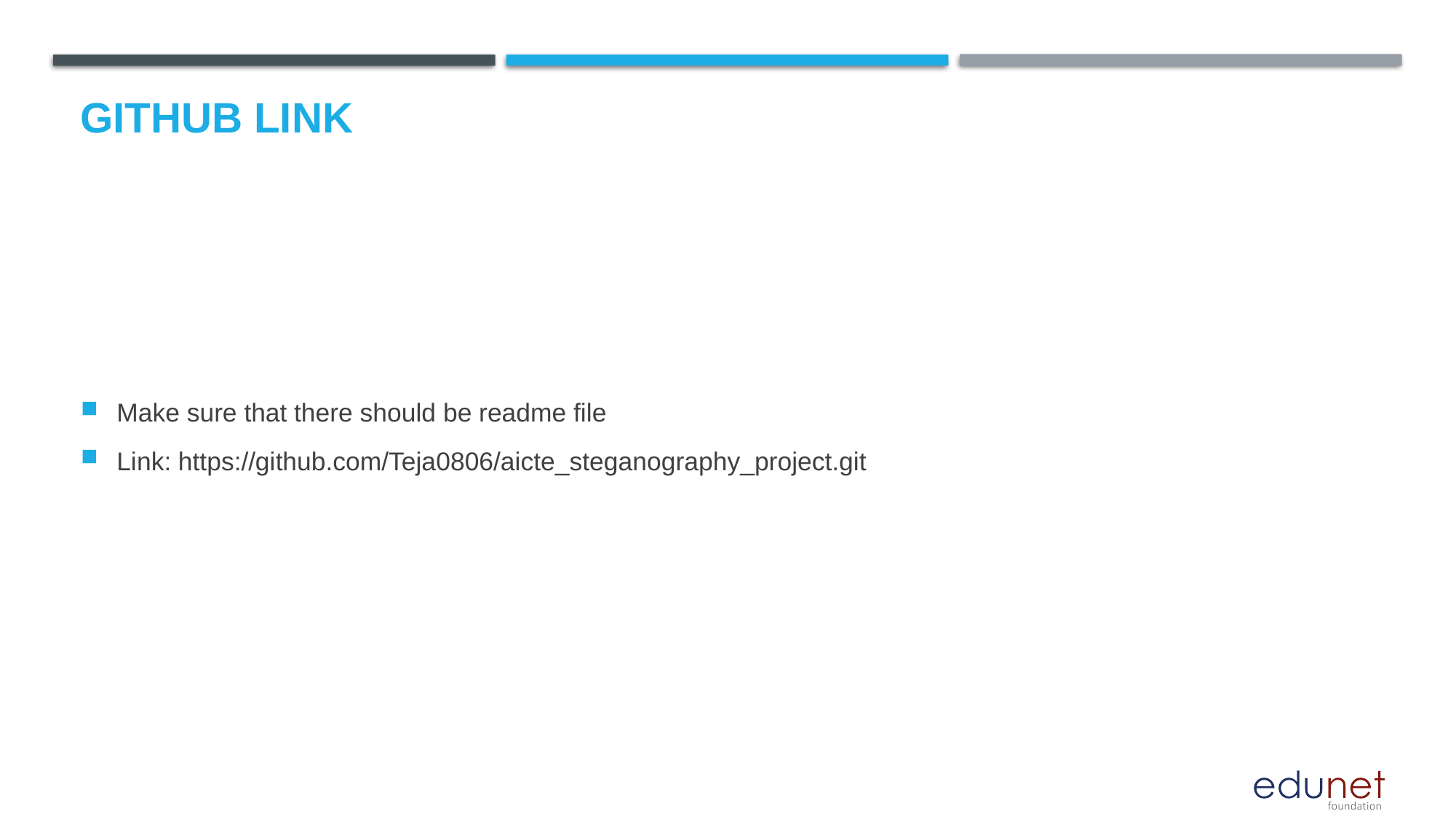

# GitHub Link
Make sure that there should be readme file
Link: https://github.com/Teja0806/aicte_steganography_project.git